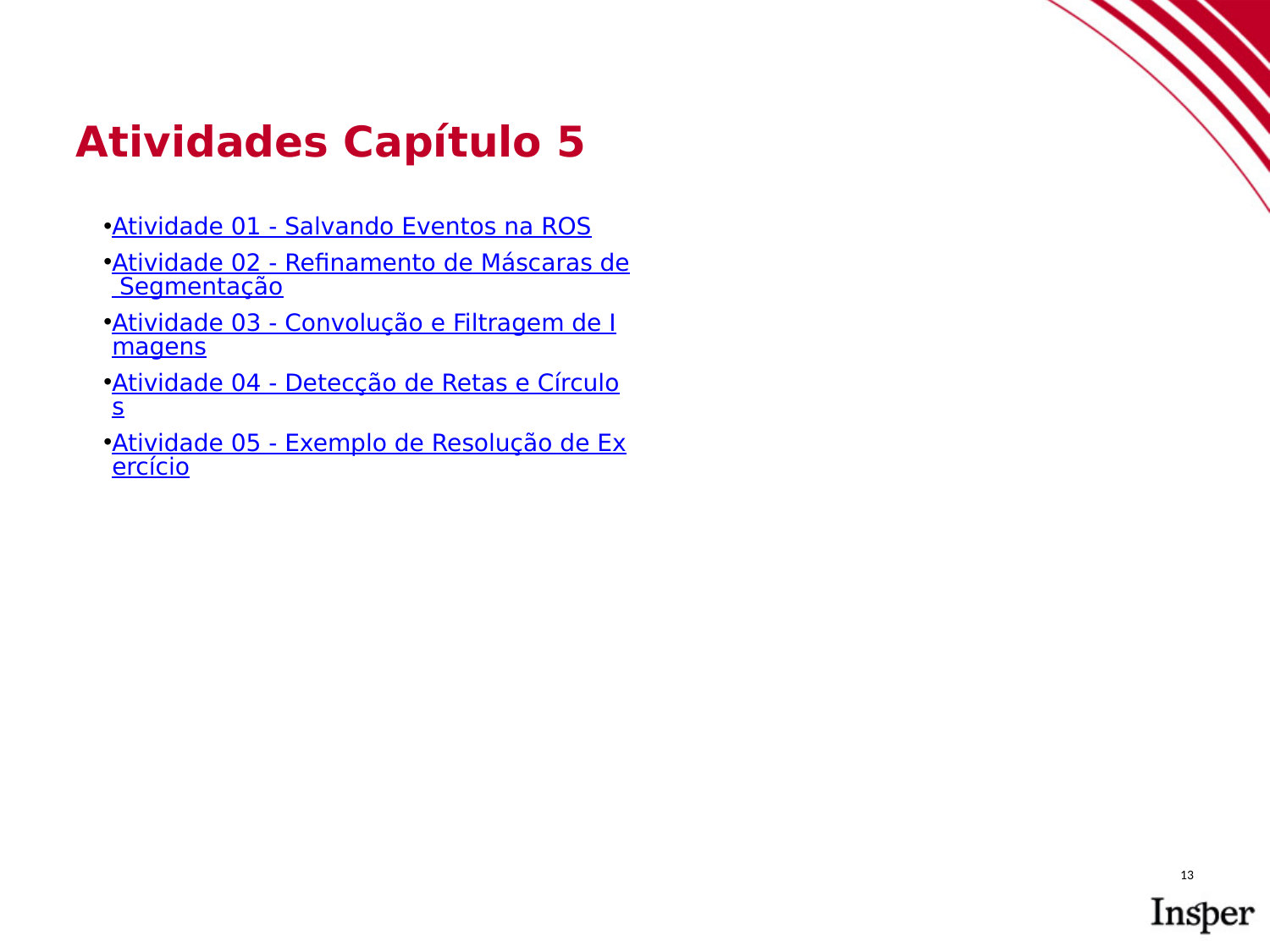

# Atividades Capítulo 5
Atividade 01 - Salvando Eventos na ROS
Atividade 02 - Refinamento de Máscaras de Segmentação
Atividade 03 - Convolução e Filtragem de Imagens
Atividade 04 - Detecção de Retas e Círculos
Atividade 05 - Exemplo de Resolução de Exercício

13